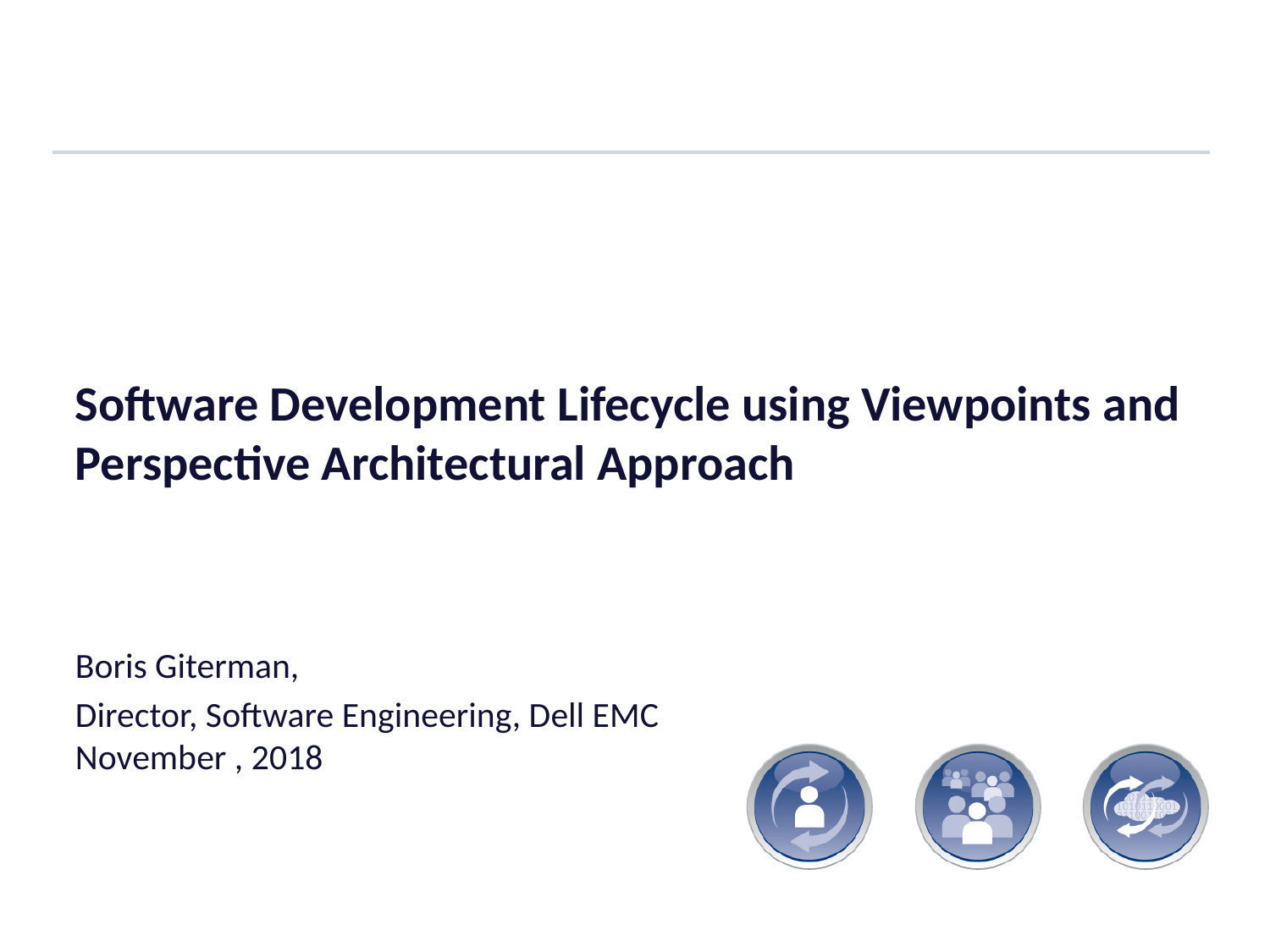

# Software Development Lifecycle using Viewpoints and Perspective Architectural Approach
Boris Giterman,
Director, Software Engineering, Dell EMC
November , 2018